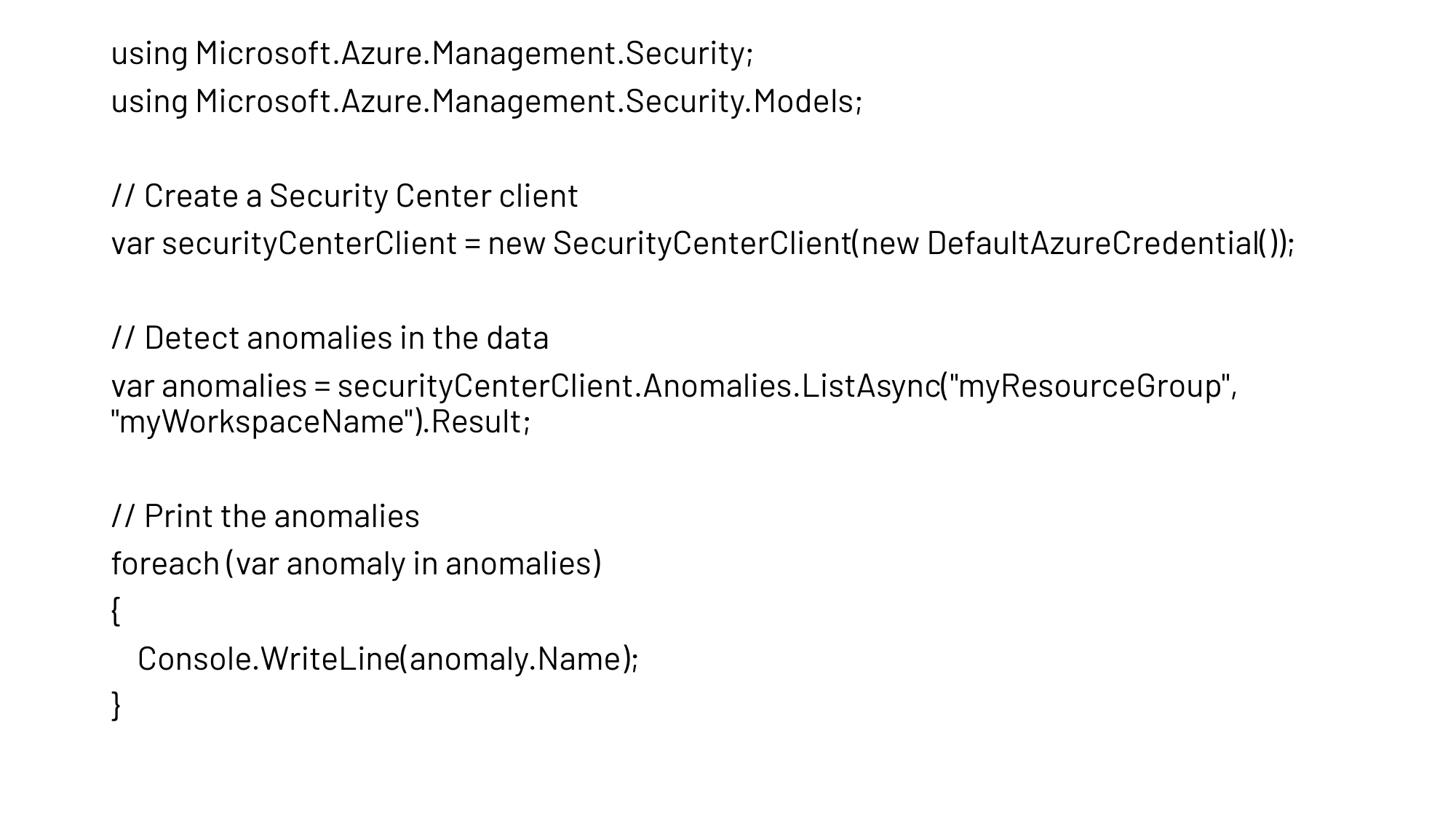

using Microsoft.Azure.Management.Security;
using Microsoft.Azure.Management.Security.Models;

// Create a Security Center client
var securityCenterClient = new SecurityCenterClient(new DefaultAzureCredential());

// Detect anomalies in the data
var anomalies = securityCenterClient.Anomalies.ListAsync("myResourceGroup", "myWorkspaceName").Result;

// Print the anomalies
foreach (var anomaly in anomalies)
{
    Console.WriteLine(anomaly.Name);
}